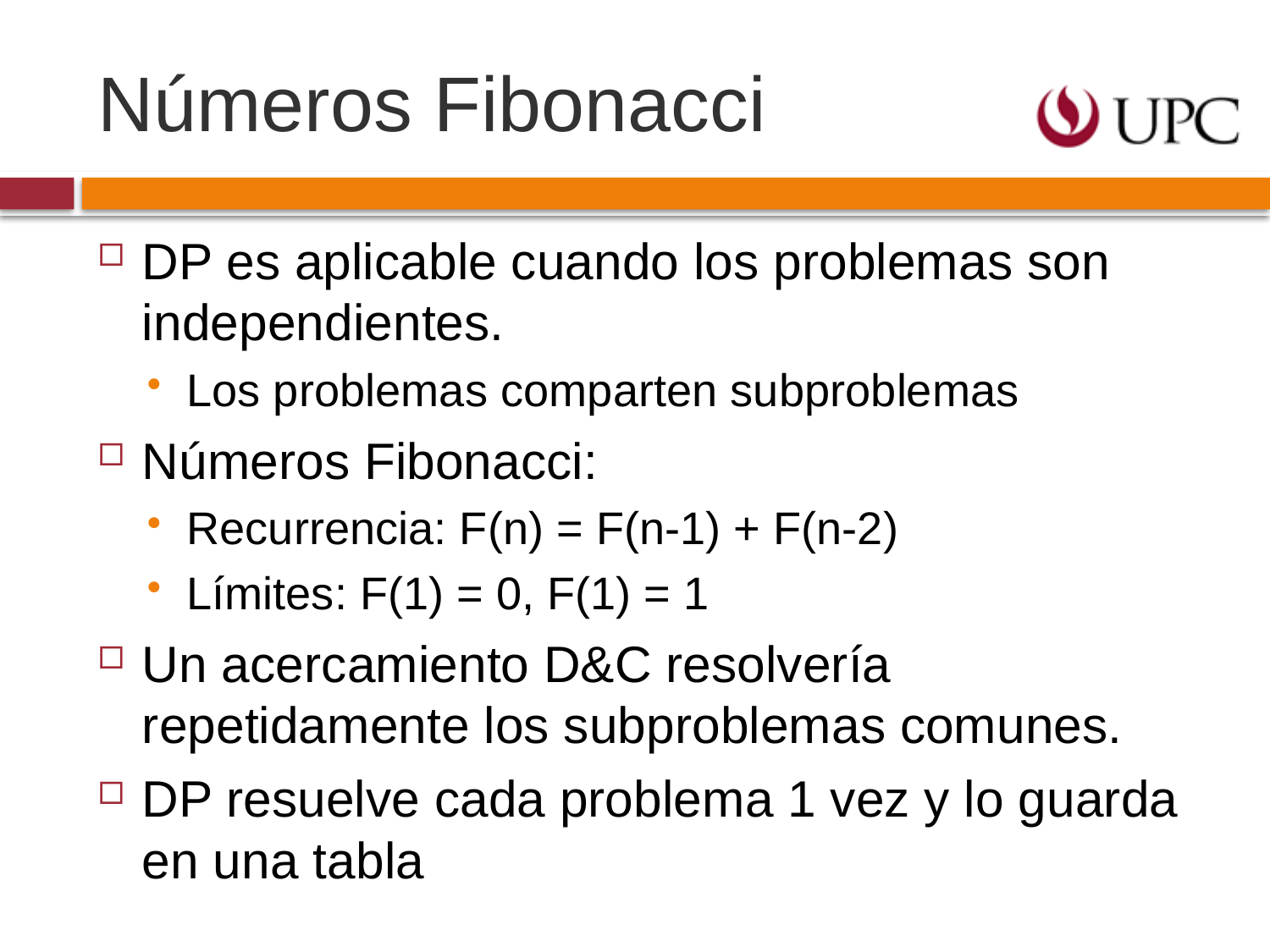

# Números Fibonacci
DP es aplicable cuando los problemas son independientes.
Los problemas comparten subproblemas
Números Fibonacci:
Recurrencia: F(n) = F(n-1) + F(n-2)
Límites: F(1) = 0, F(1) = 1
Un acercamiento D&C resolvería repetidamente los subproblemas comunes.
DP resuelve cada problema 1 vez y lo guarda en una tabla